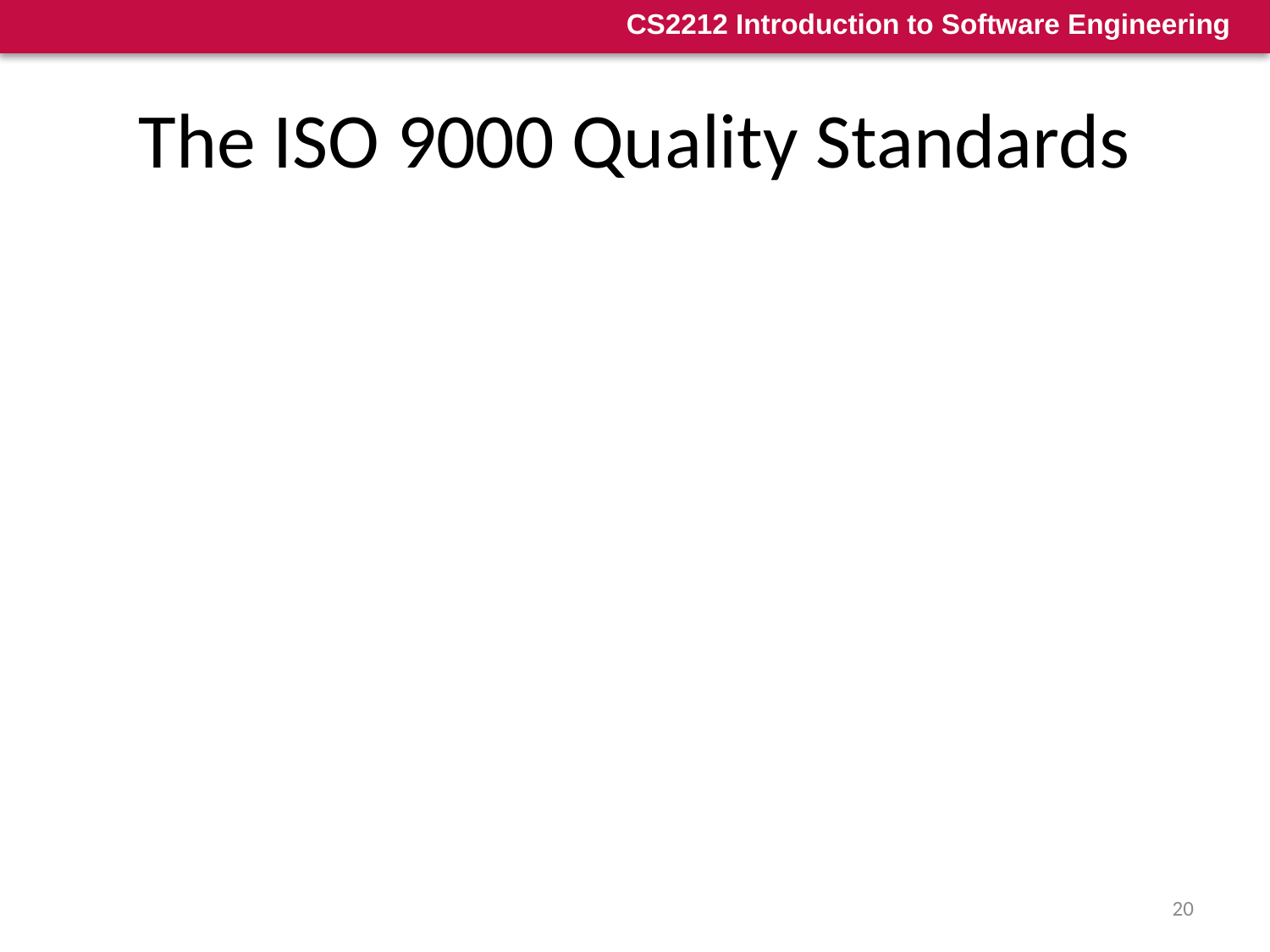

# The ISO 9000 Quality Standards
ISO 9001:2008 is the quality assurance standard that applies to software engineering

The standard contains 20 requirements that must be present for an effective quality assurance system

The requirements delineated by ISO 9001:2008 address topics such as
Management responsibility, quality system, contract review, design control, document and data control, product identification and traceability, process control, inspection and testing, corrective and preventive action, control of quality records, internal quality audits, training, servicing, and statistical techniques
20